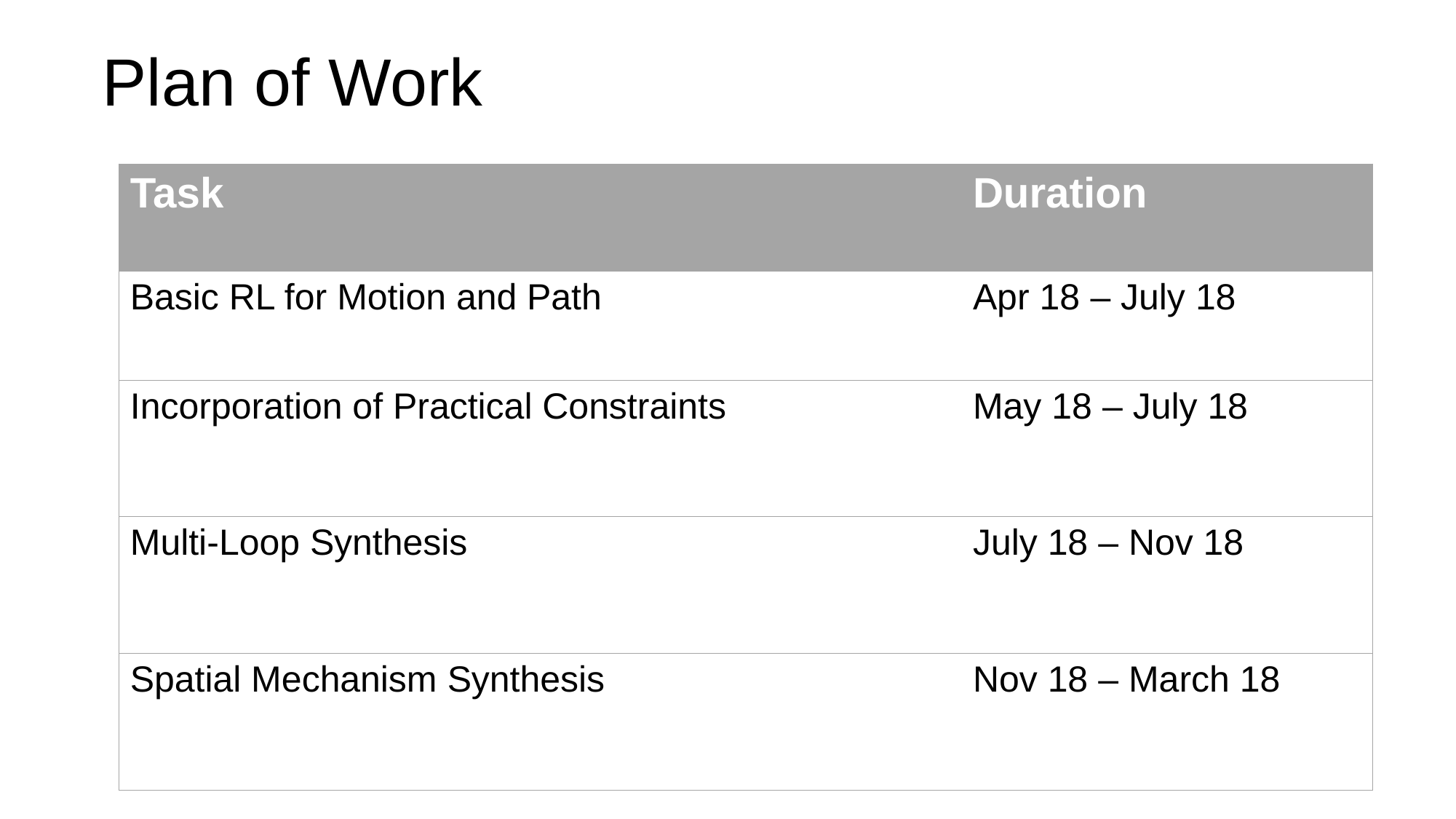

# Plan of Work
| Task | Duration |
| --- | --- |
| Basic RL for Motion and Path | Apr 18 – July 18 |
| Incorporation of Practical Constraints | May 18 – July 18 |
| Multi-Loop Synthesis | July 18 – Nov 18 |
| Spatial Mechanism Synthesis | Nov 18 – March 18 |